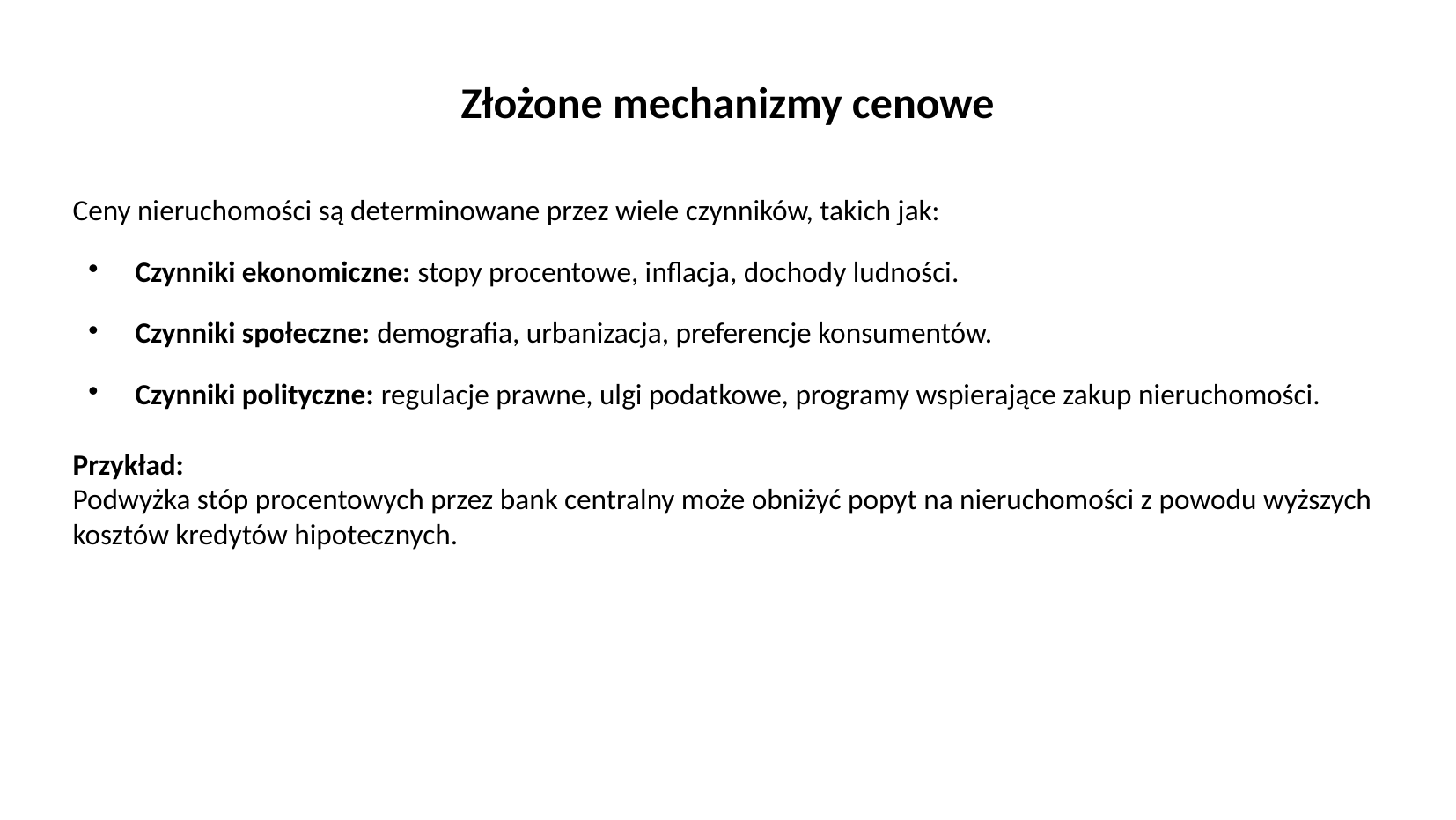

# Złożone mechanizmy cenowe
Ceny nieruchomości są determinowane przez wiele czynników, takich jak:
Czynniki ekonomiczne: stopy procentowe, inflacja, dochody ludności.
Czynniki społeczne: demografia, urbanizacja, preferencje konsumentów.
Czynniki polityczne: regulacje prawne, ulgi podatkowe, programy wspierające zakup nieruchomości.

Przykład:
Podwyżka stóp procentowych przez bank centralny może obniżyć popyt na nieruchomości z powodu wyższych kosztów kredytów hipotecznych.